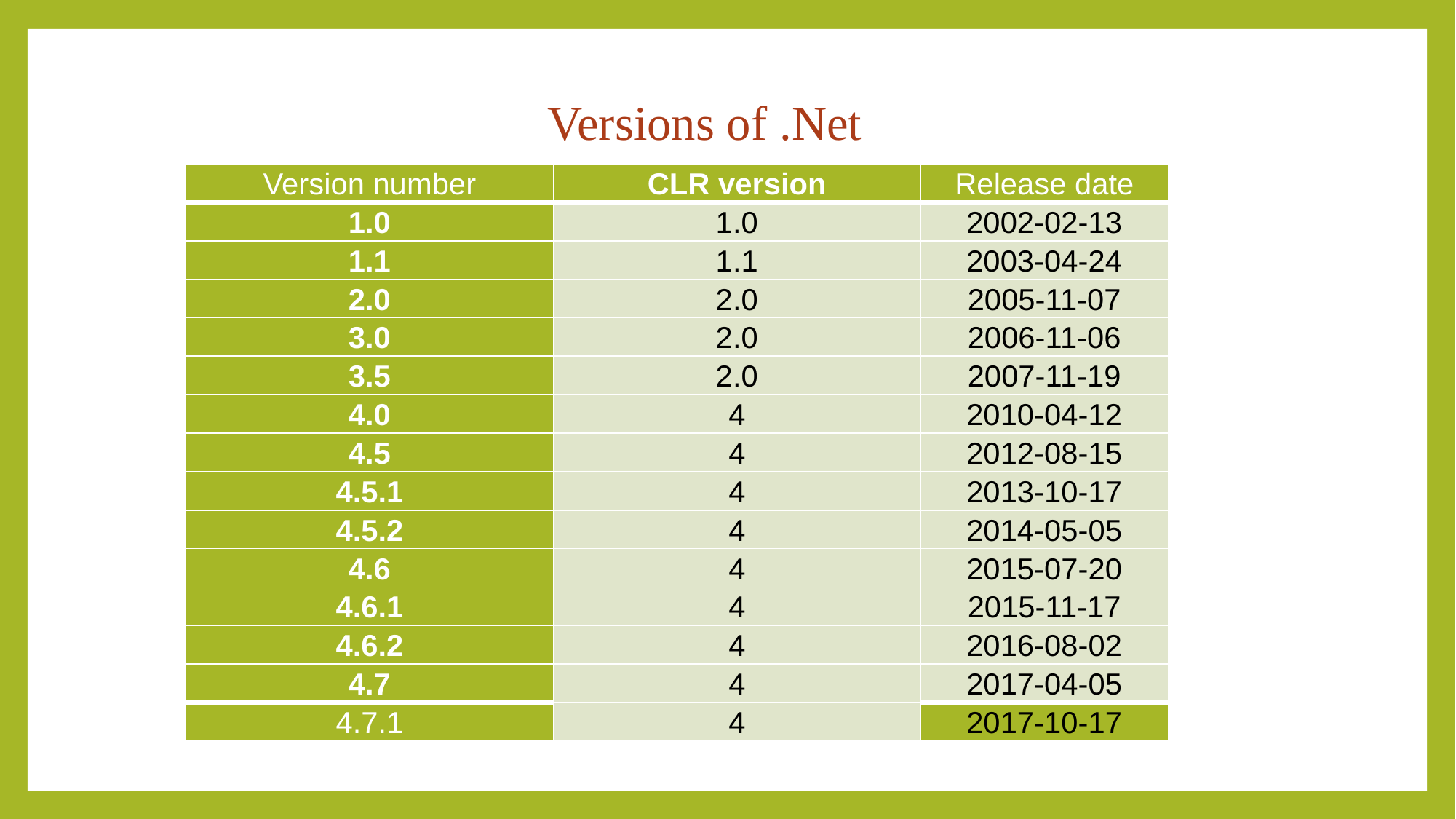

Versions of .Net

| Version number | CLR version | Release date |
| --- | --- | --- |
| 1.0 | 1.0 | 2002-02-13 |
| 1.1 | 1.1 | 2003-04-24 |
| 2.0 | 2.0 | 2005-11-07 |
| 3.0 | 2.0 | 2006-11-06 |
| 3.5 | 2.0 | 2007-11-19 |
| 4.0 | 4 | 2010-04-12 |
| 4.5 | 4 | 2012-08-15 |
| 4.5.1 | 4 | 2013-10-17 |
| 4.5.2 | 4 | 2014-05-05 |
| 4.6 | 4 | 2015-07-20 |
| 4.6.1 | 4 | 2015-11-17 |
| 4.6.2 | 4 | 2016-08-02 |
| 4.7 | 4 | 2017-04-05 |
| 4.7.1 | 4 | 2017-10-17 |